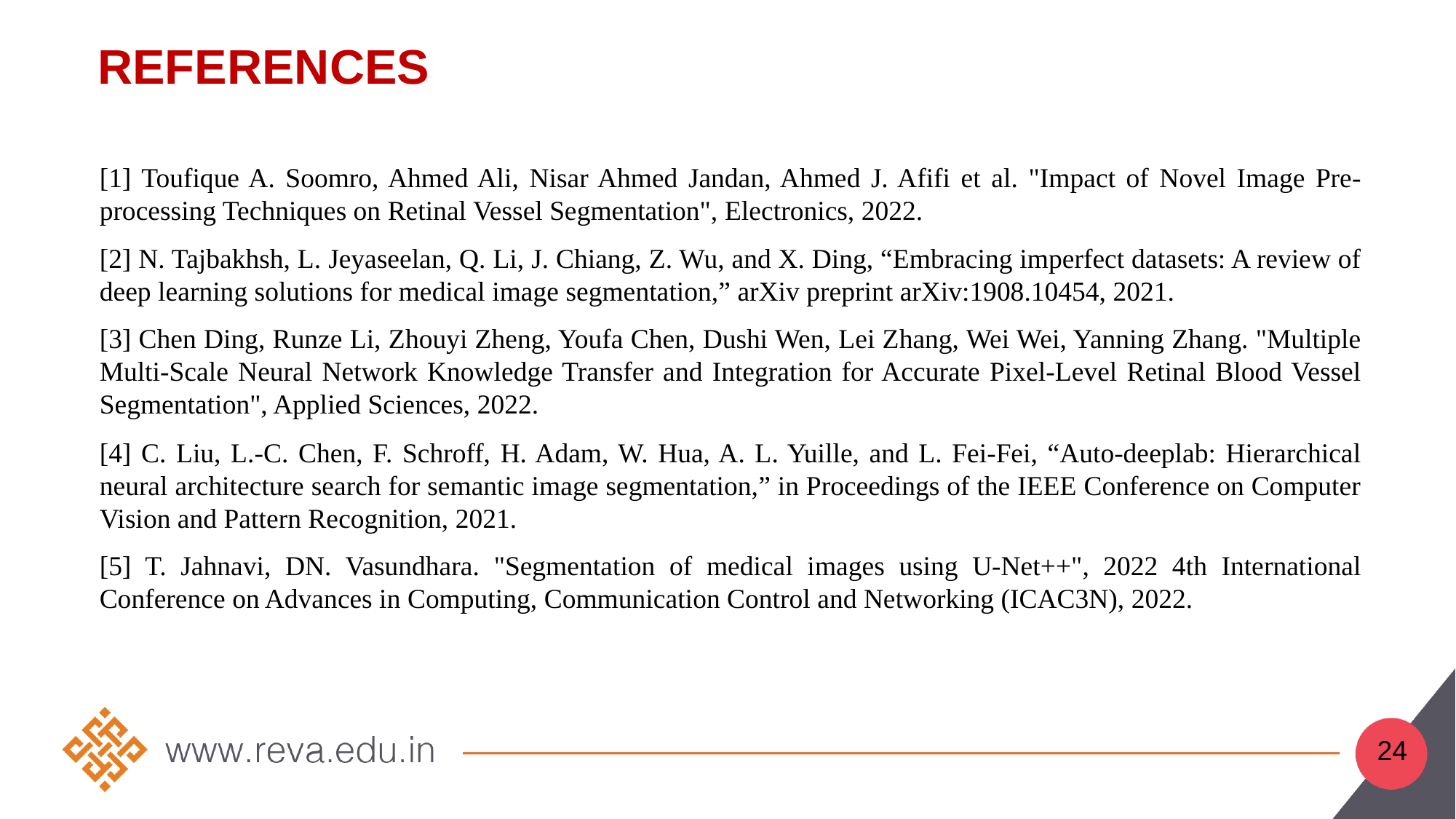

# References
[1] Toufique A. Soomro, Ahmed Ali, Nisar Ahmed Jandan, Ahmed J. Afifi et al. "Impact of Novel Image Pre-processing Techniques on Retinal Vessel Segmentation", Electronics, 2022.
[2] N. Tajbakhsh, L. Jeyaseelan, Q. Li, J. Chiang, Z. Wu, and X. Ding, “Embracing imperfect datasets: A review of deep learning solutions for medical image segmentation,” arXiv preprint arXiv:1908.10454, 2021.
[3] Chen Ding, Runze Li, Zhouyi Zheng, Youfa Chen, Dushi Wen, Lei Zhang, Wei Wei, Yanning Zhang. "Multiple Multi-Scale Neural Network Knowledge Transfer and Integration for Accurate Pixel-Level Retinal Blood Vessel Segmentation", Applied Sciences, 2022.
[4] C. Liu, L.-C. Chen, F. Schroff, H. Adam, W. Hua, A. L. Yuille, and L. Fei-Fei, “Auto-deeplab: Hierarchical neural architecture search for semantic image segmentation,” in Proceedings of the IEEE Conference on Computer Vision and Pattern Recognition, 2021.
[5] T. Jahnavi, DN. Vasundhara. "Segmentation of medical images using U-Net++", 2022 4th International Conference on Advances in Computing, Communication Control and Networking (ICAC3N), 2022.

24